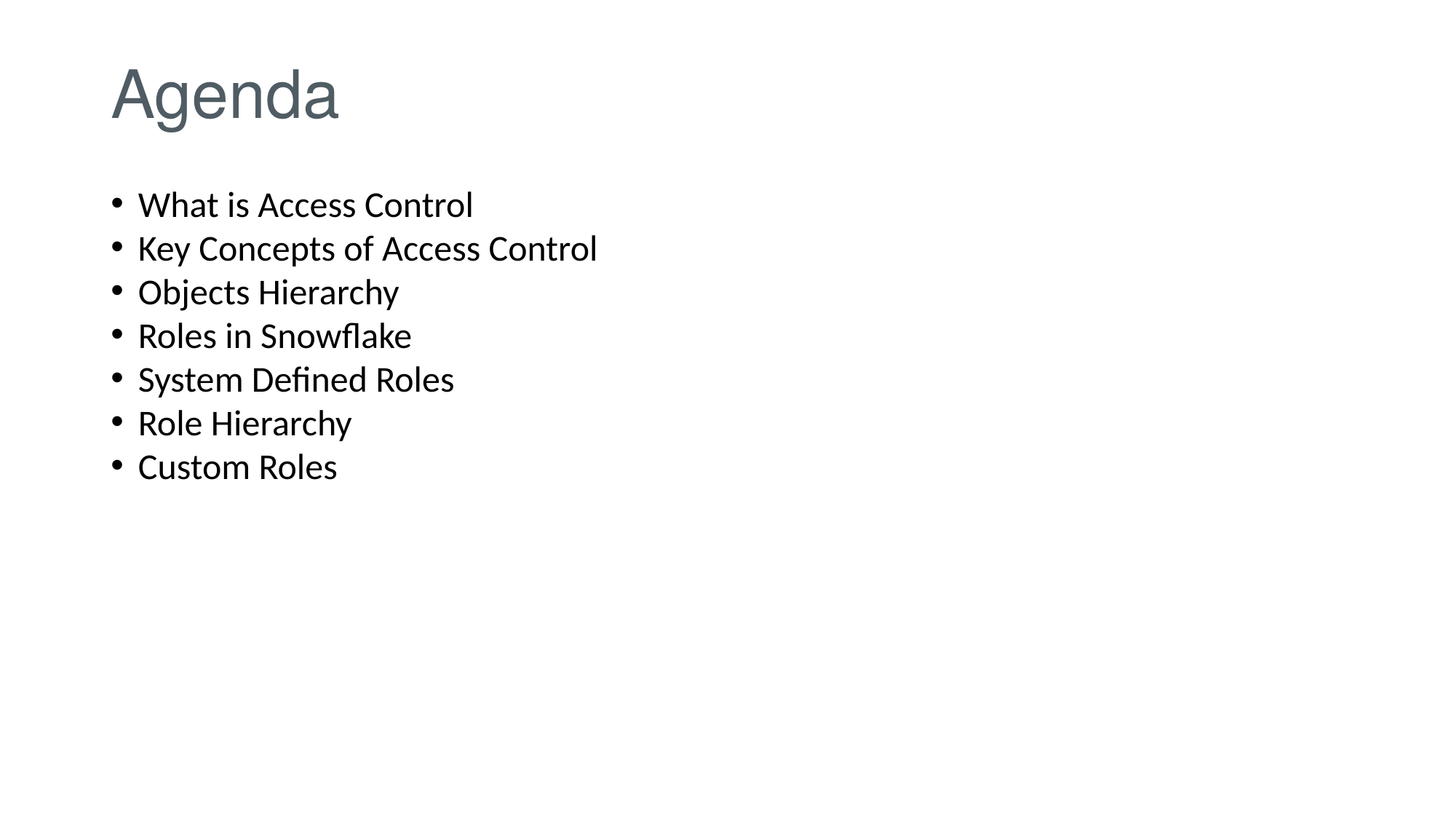

# Agenda
What is Access Control
Key Concepts of Access Control
Objects Hierarchy
Roles in Snowflake
System Defined Roles
Role Hierarchy
Custom Roles